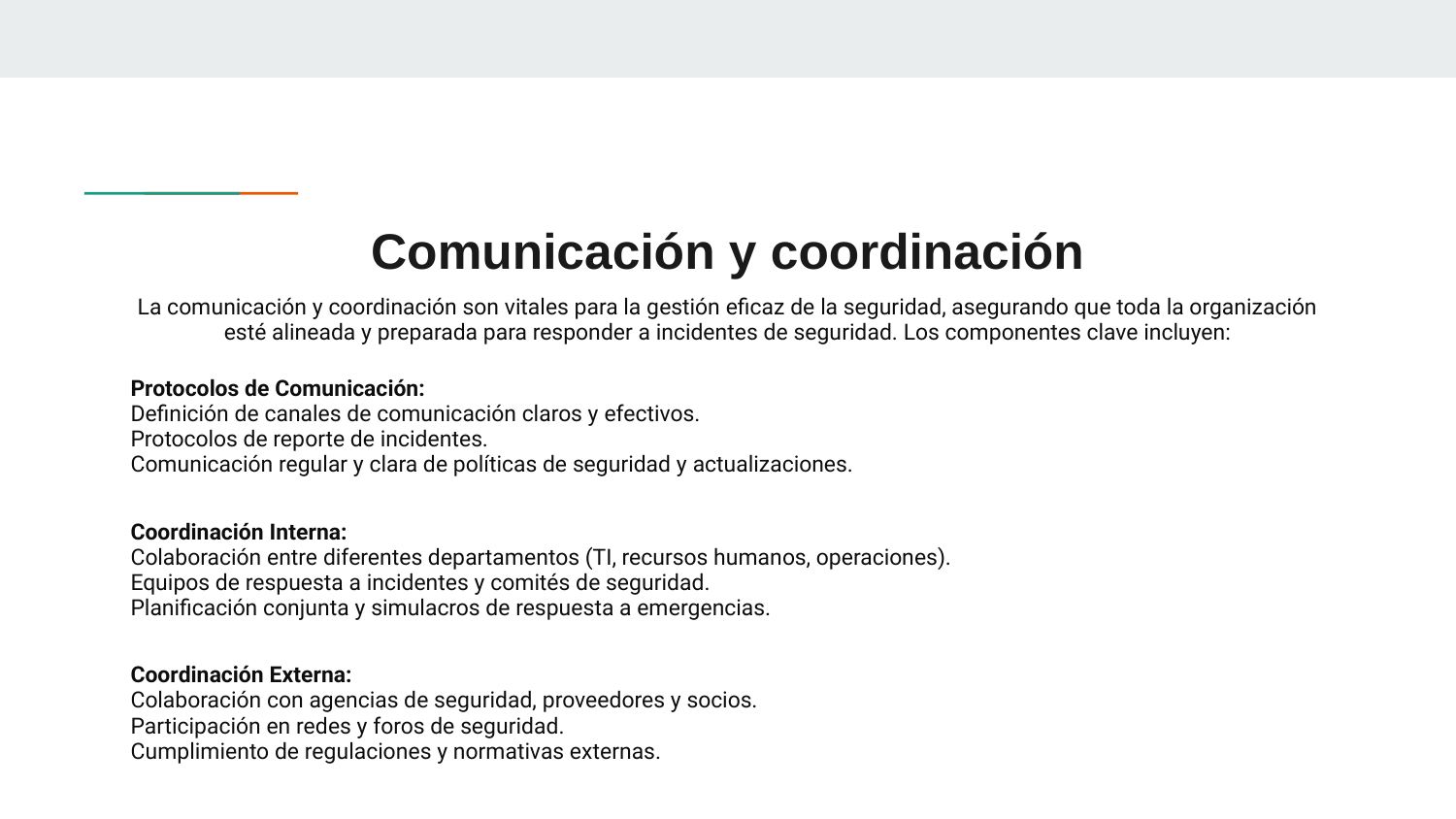

# Comunicación y coordinación
La comunicación y coordinación son vitales para la gestión eficaz de la seguridad, asegurando que toda la organización esté alineada y preparada para responder a incidentes de seguridad. Los componentes clave incluyen:
Protocolos de Comunicación:
Definición de canales de comunicación claros y efectivos.
Protocolos de reporte de incidentes.
Comunicación regular y clara de políticas de seguridad y actualizaciones.
Coordinación Interna:
Colaboración entre diferentes departamentos (TI, recursos humanos, operaciones).
Equipos de respuesta a incidentes y comités de seguridad.
Planificación conjunta y simulacros de respuesta a emergencias.
Coordinación Externa:
Colaboración con agencias de seguridad, proveedores y socios.
Participación en redes y foros de seguridad.
Cumplimiento de regulaciones y normativas externas.